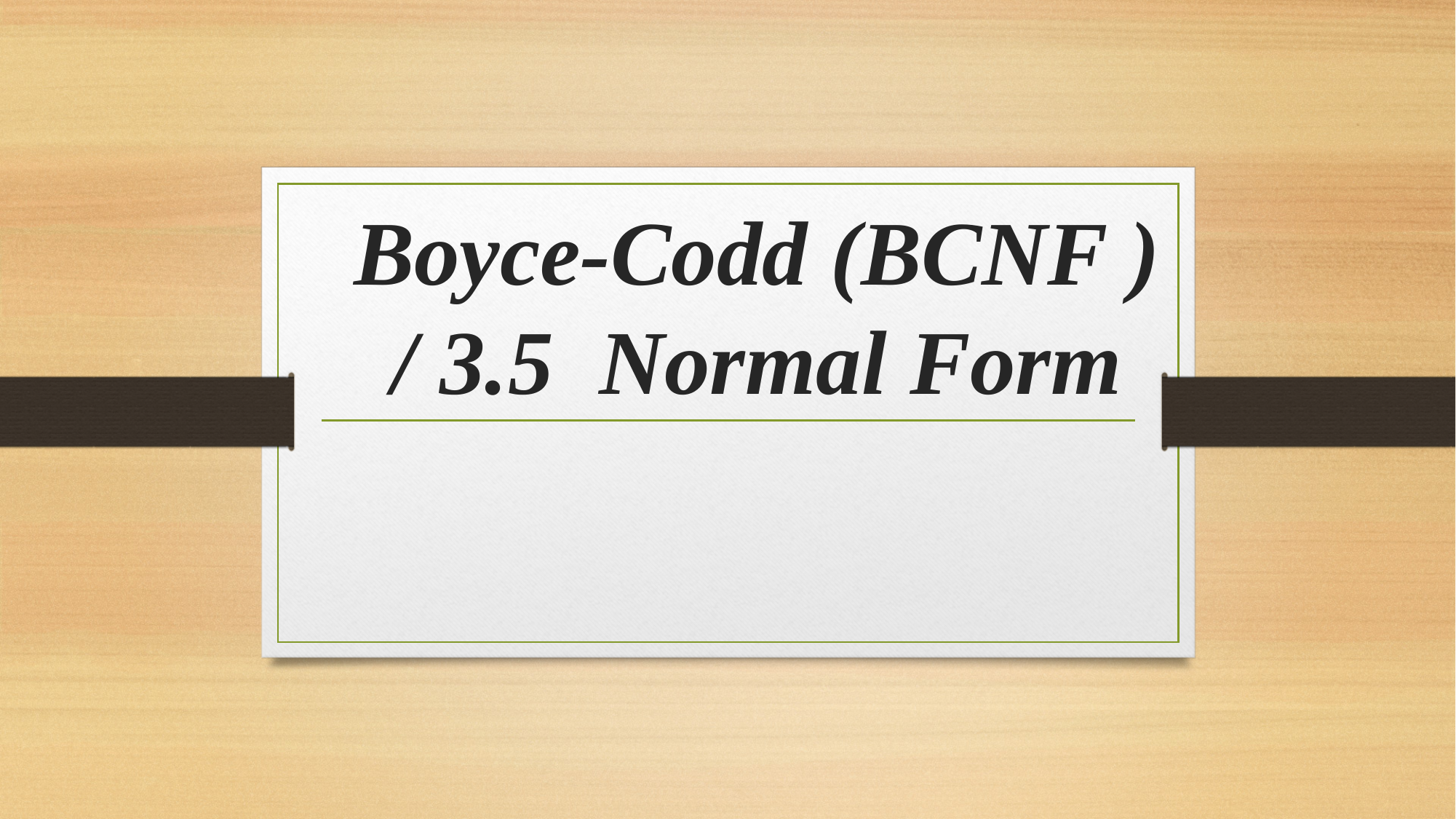

# Boyce-Codd (BCNF ) / 3.5  Normal Form